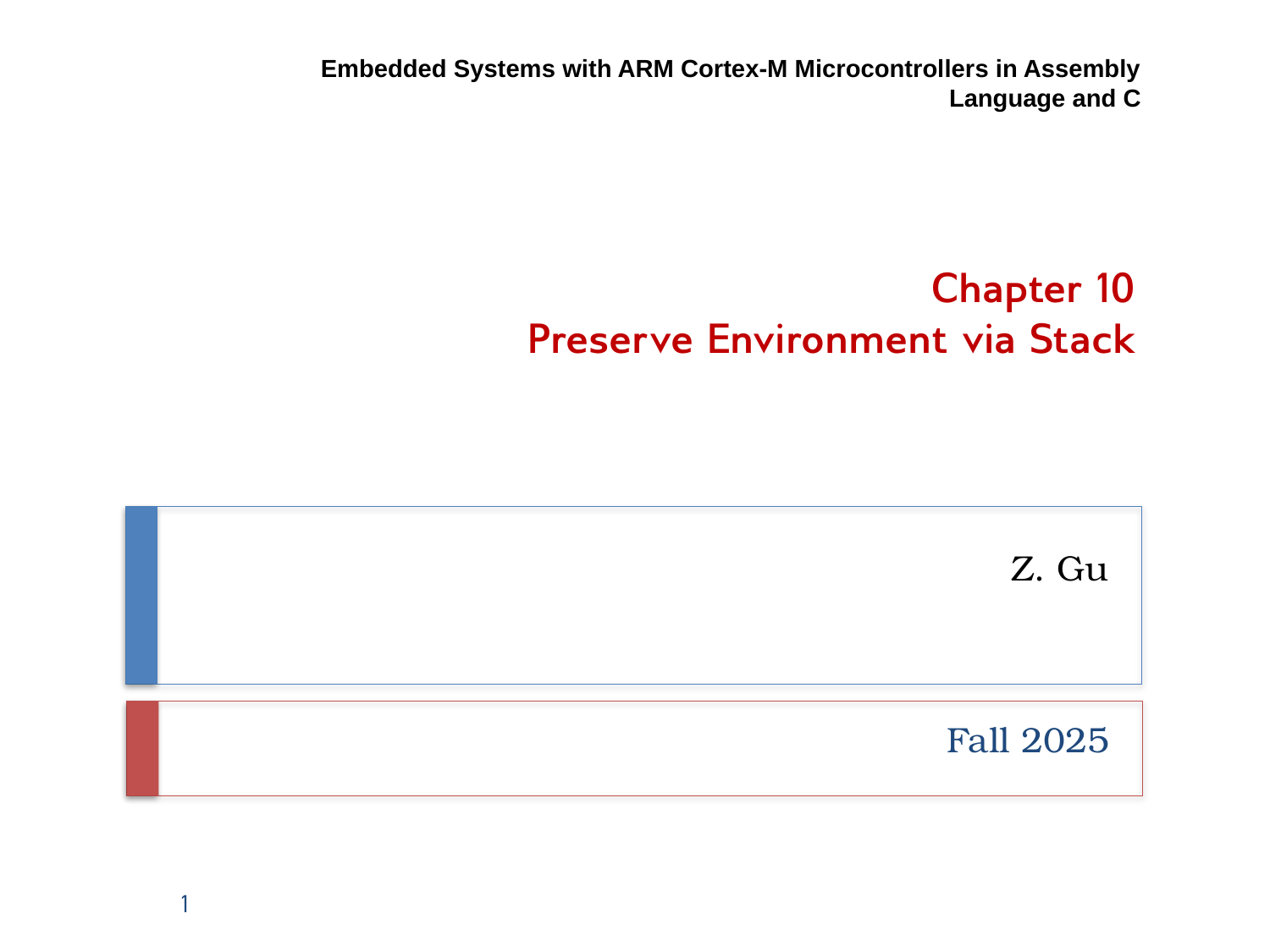

Embedded Systems with ARM Cortex-M Microcontrollers in Assembly Language and C
Chapter 10
Preserve Environment via Stack
# Z. Gu
Fall 2025
1